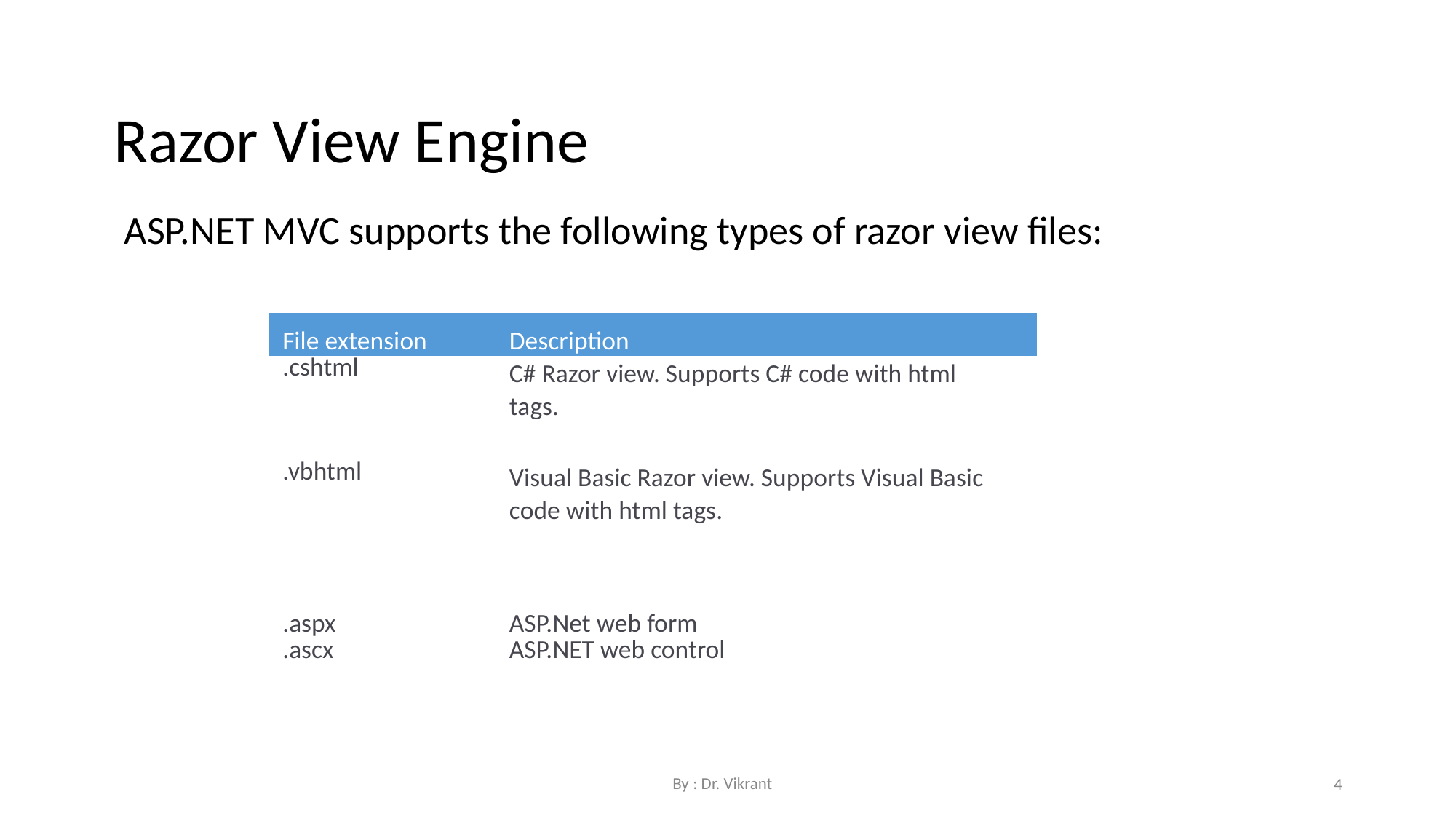

Razor View Engine
ASP.NET MVC supports the following types of razor view files:
| File extension | Description |
| --- | --- |
| .cshtml | C# Razor view. Supports C# code with html tags. |
| .vbhtml | Visual Basic Razor view. Supports Visual Basic code with html tags. |
| .aspx | ASP.Net web form |
| .ascx | ASP.NET web control |
By : Dr. Vikrant
4